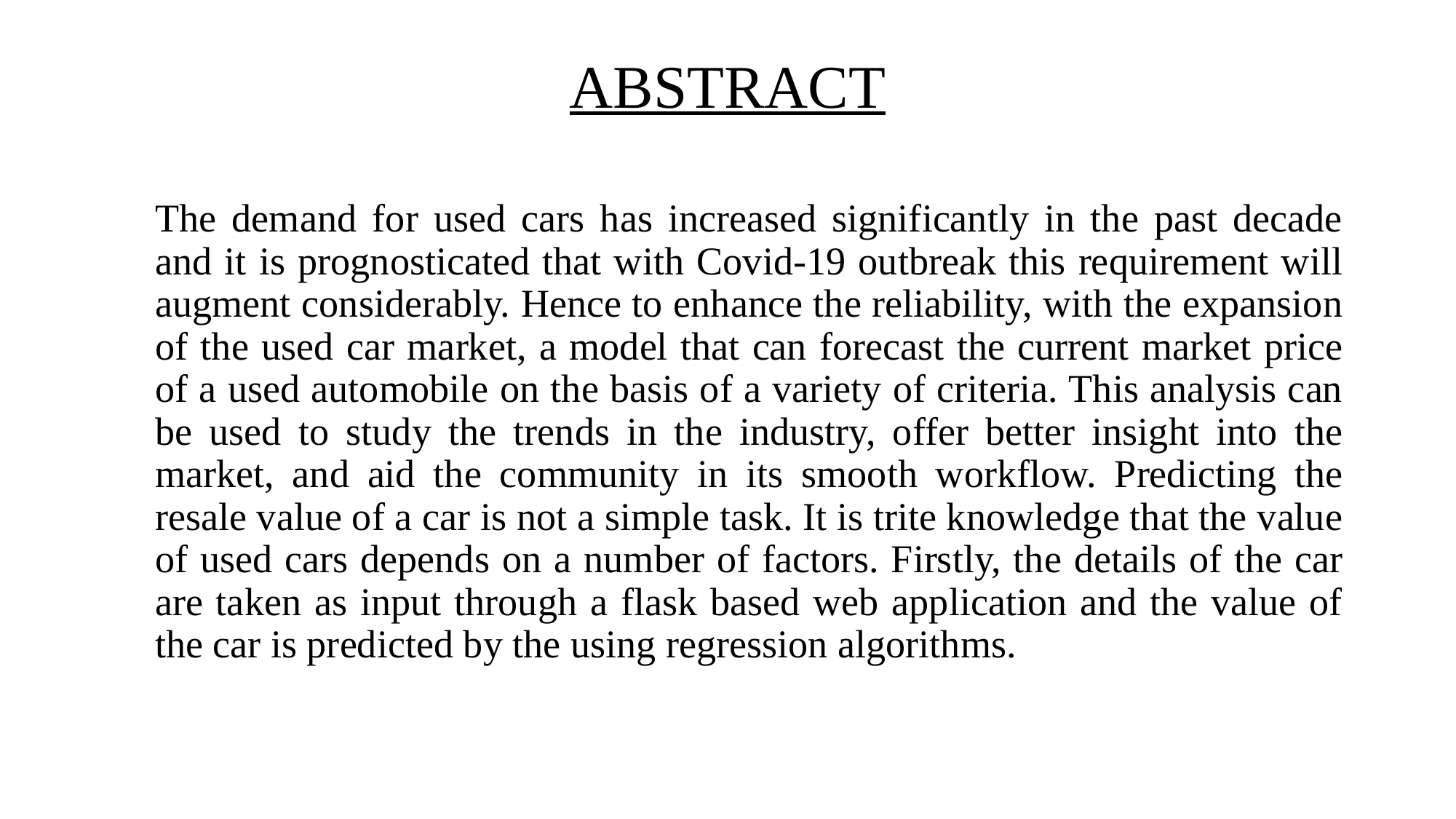

# ABSTRACT
The demand for used cars has increased significantly in the past decade and it is prognosticated that with Covid-19 outbreak this requirement will augment considerably. Hence to enhance the reliability, with the expansion of the used car market, a model that can forecast the current market price of a used automobile on the basis of a variety of criteria. This analysis can be used to study the trends in the industry, offer better insight into the market, and aid the community in its smooth workflow. Predicting the resale value of a car is not a simple task. It is trite knowledge that the value of used cars depends on a number of factors. Firstly, the details of the car are taken as input through a flask based web application and the value of the car is predicted by the using regression algorithms.